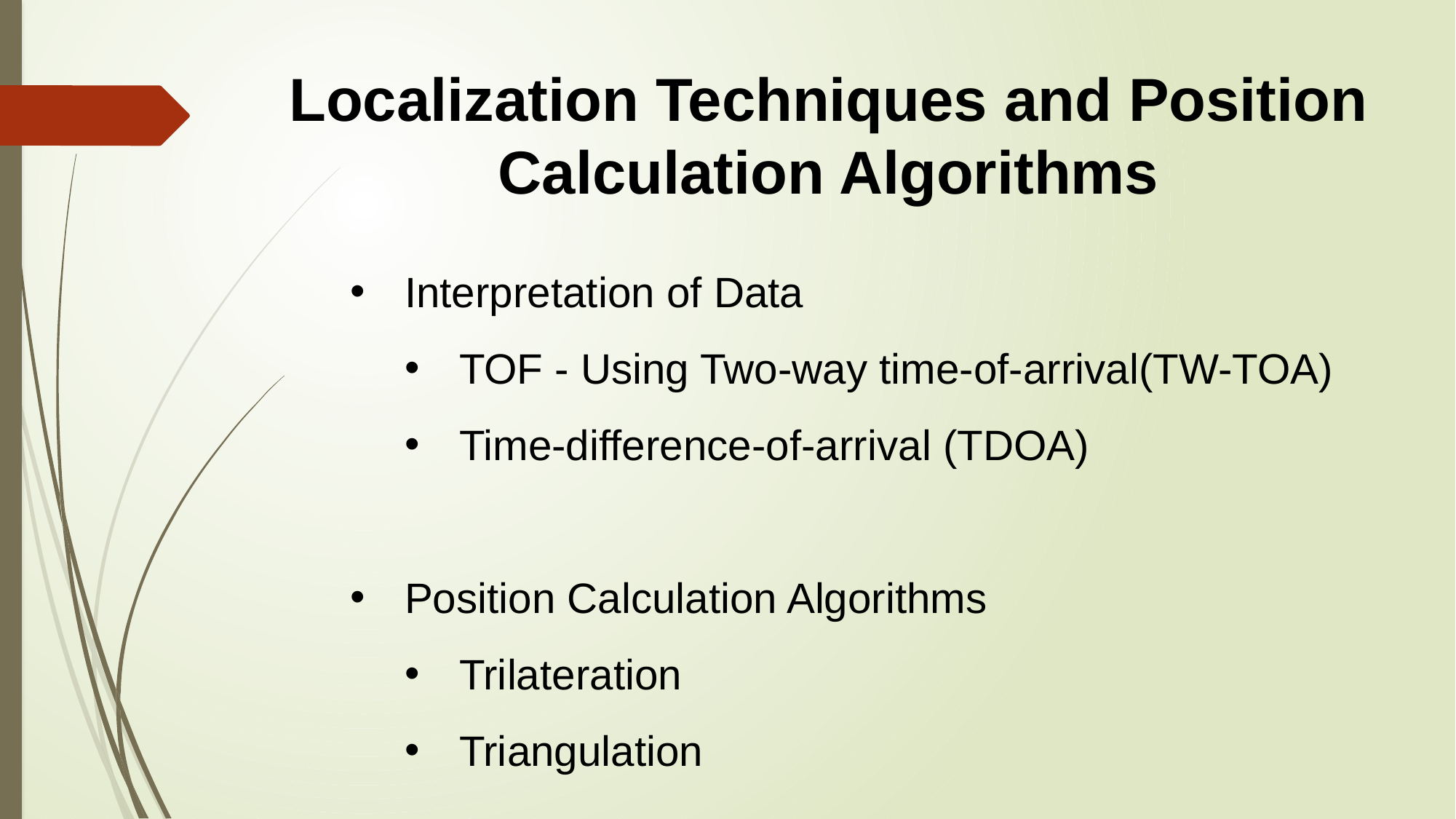

Localization Techniques and Position Calculation Algorithms
Interpretation of Data
TOF - Using Two-way time-of-arrival(TW-TOA)
Time-difference-of-arrival (TDOA)

Position Calculation Algorithms
Trilateration
Triangulation